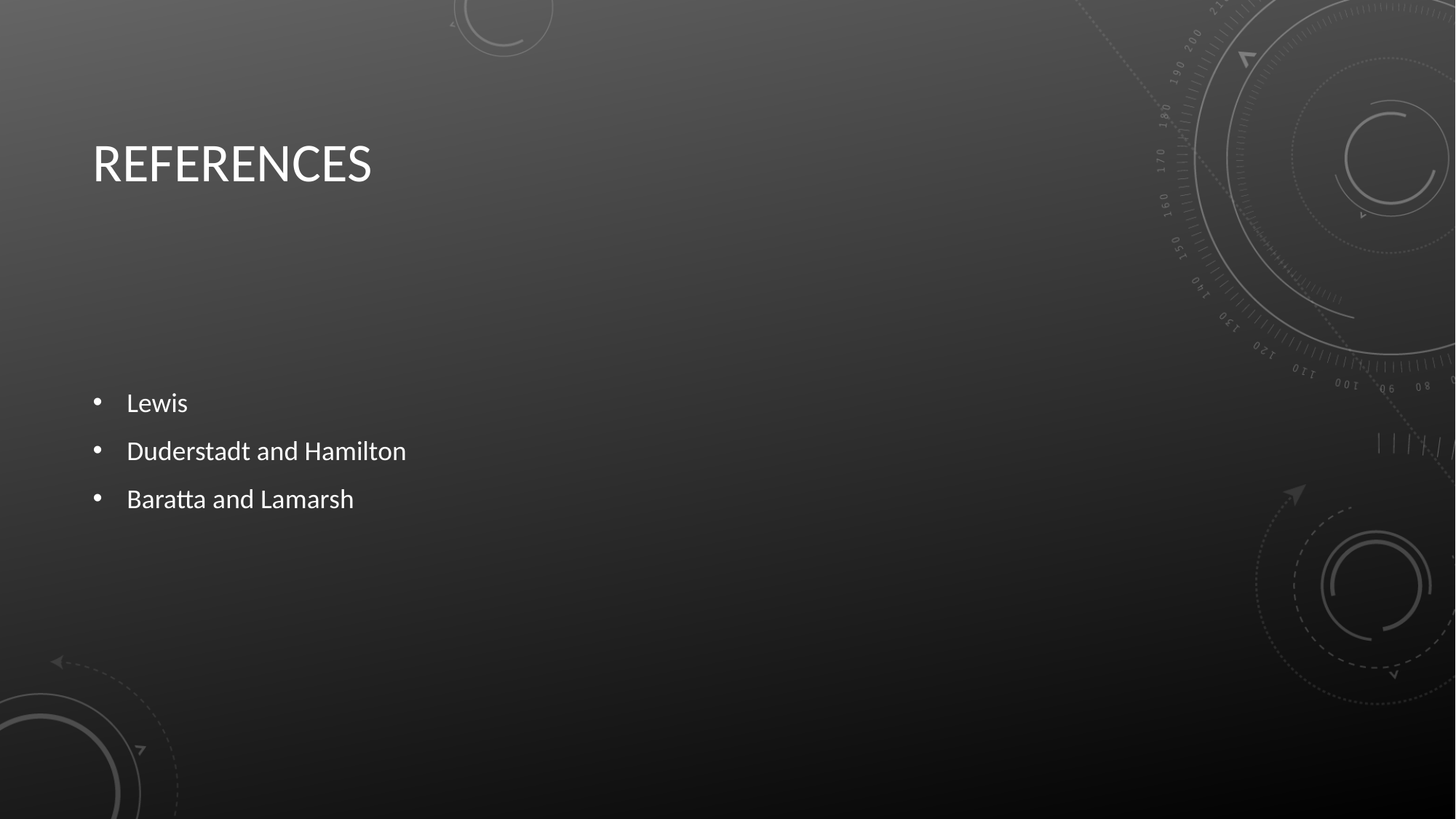

# references
Lewis
Duderstadt and Hamilton
Baratta and Lamarsh